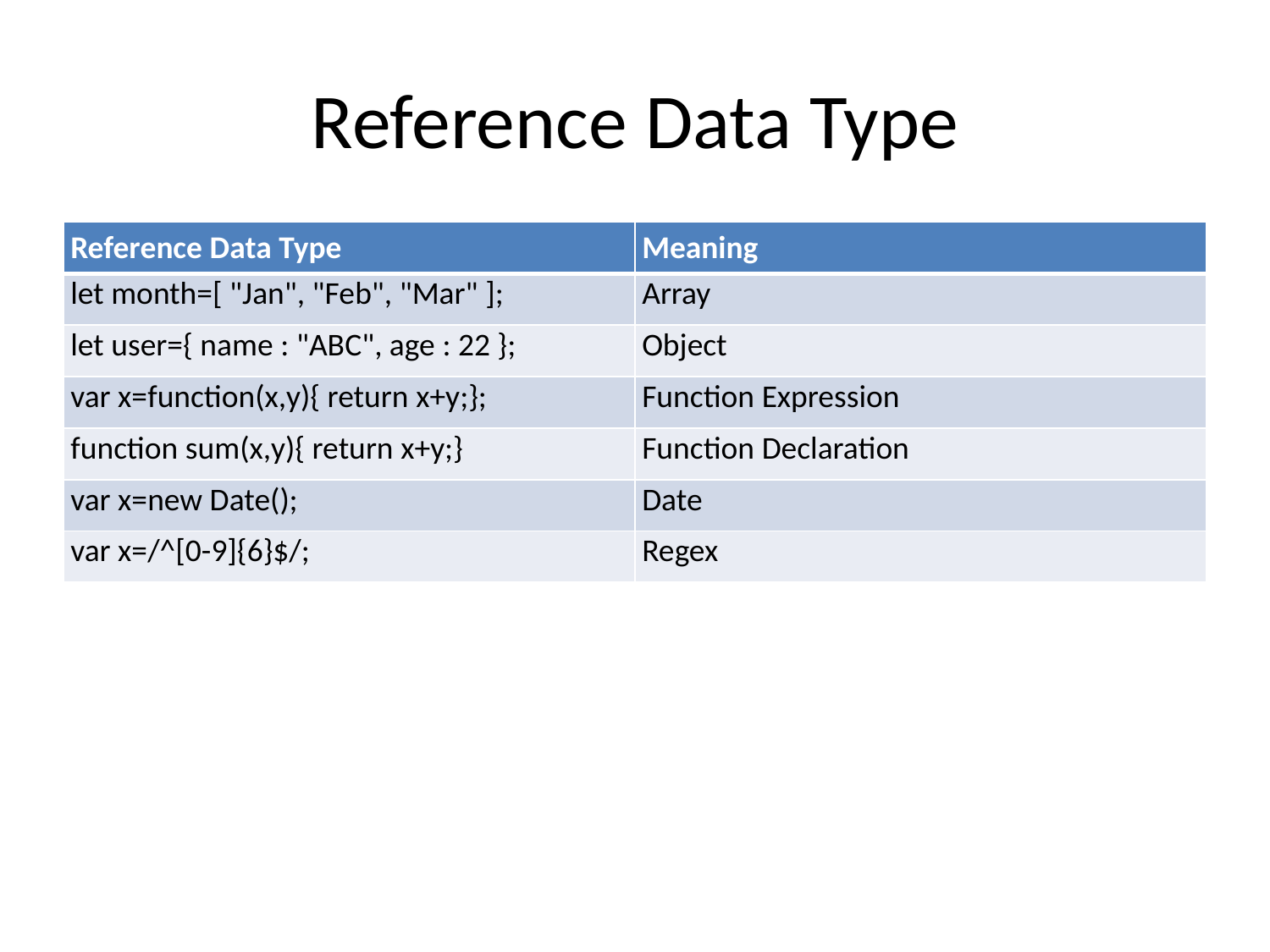

# Reference Data Type
| Reference Data Type | Meaning |
| --- | --- |
| let month=[ "Jan", "Feb", "Mar" ]; | Array |
| let user={ name : "ABC", age : 22 }; | Object |
| var x=function(x,y){ return x+y;}; | Function Expression |
| function sum(x,y){ return x+y;} | Function Declaration |
| var x=new Date(); | Date |
| var x=/^[0-9]{6}$/; | Regex |